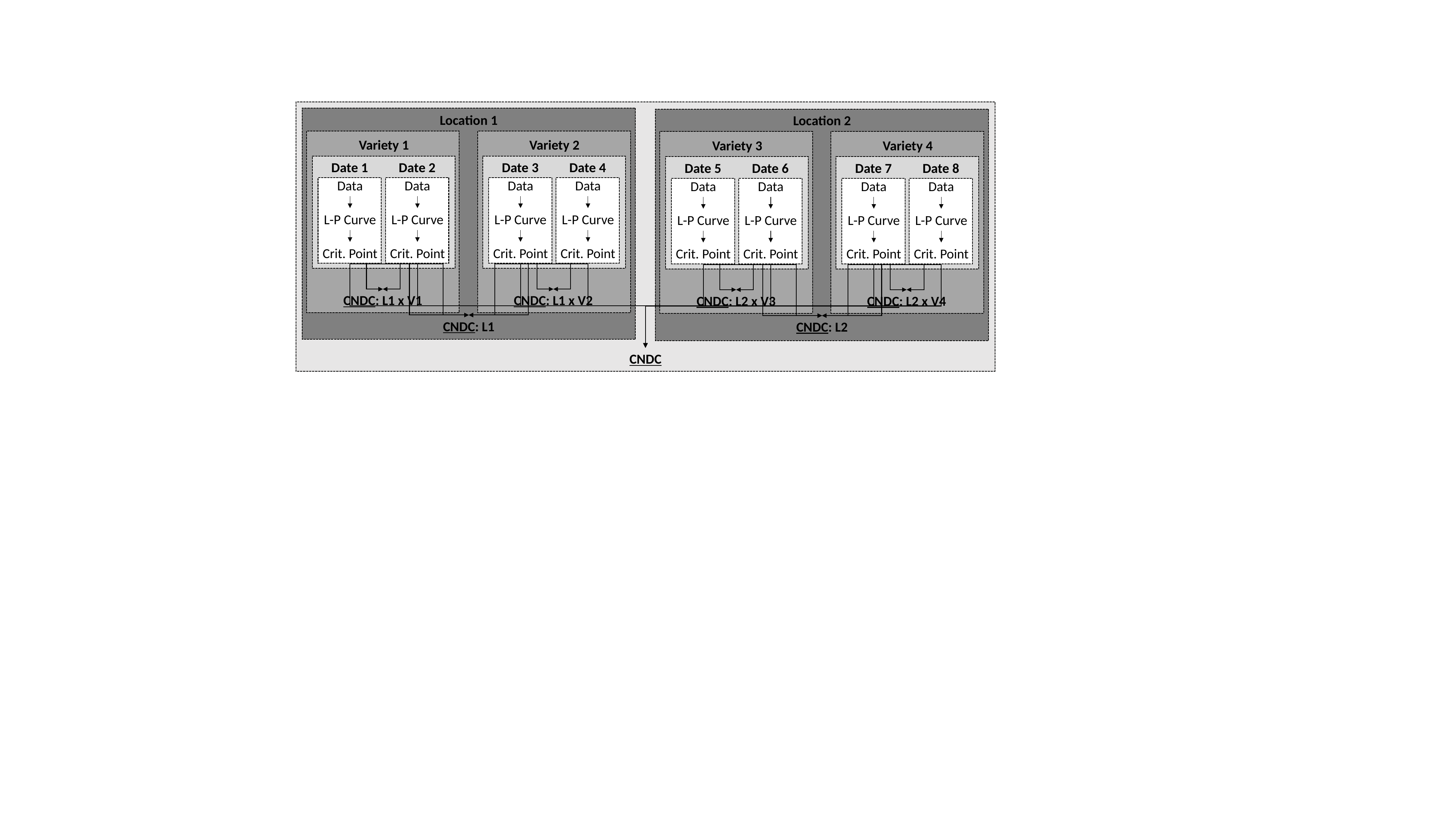

Location 1

Variety 2
Date 4
Data

L-P Curve
Crit. Point
Date 3
Data

L-P Curve
Crit. Point

CNDC: L1 x V2
Variety 1
Date 2
Data

L-P Curve
Crit. Point
Date 1
Data

L-P Curve
Crit. Point

CNDC: L1 x V1
CNDC: L1

Location 2

Variety 4
Date 8
Data

L-P Curve
Crit. Point
Date 7
Data

L-P Curve
Crit. Point

CNDC: L2 x V4
Variety 3
Date 6
Data

L-P Curve
Crit. Point
Date 5
Data

L-P Curve
Crit. Point

CNDC: L2 x V3
CNDC: L2
CNDC